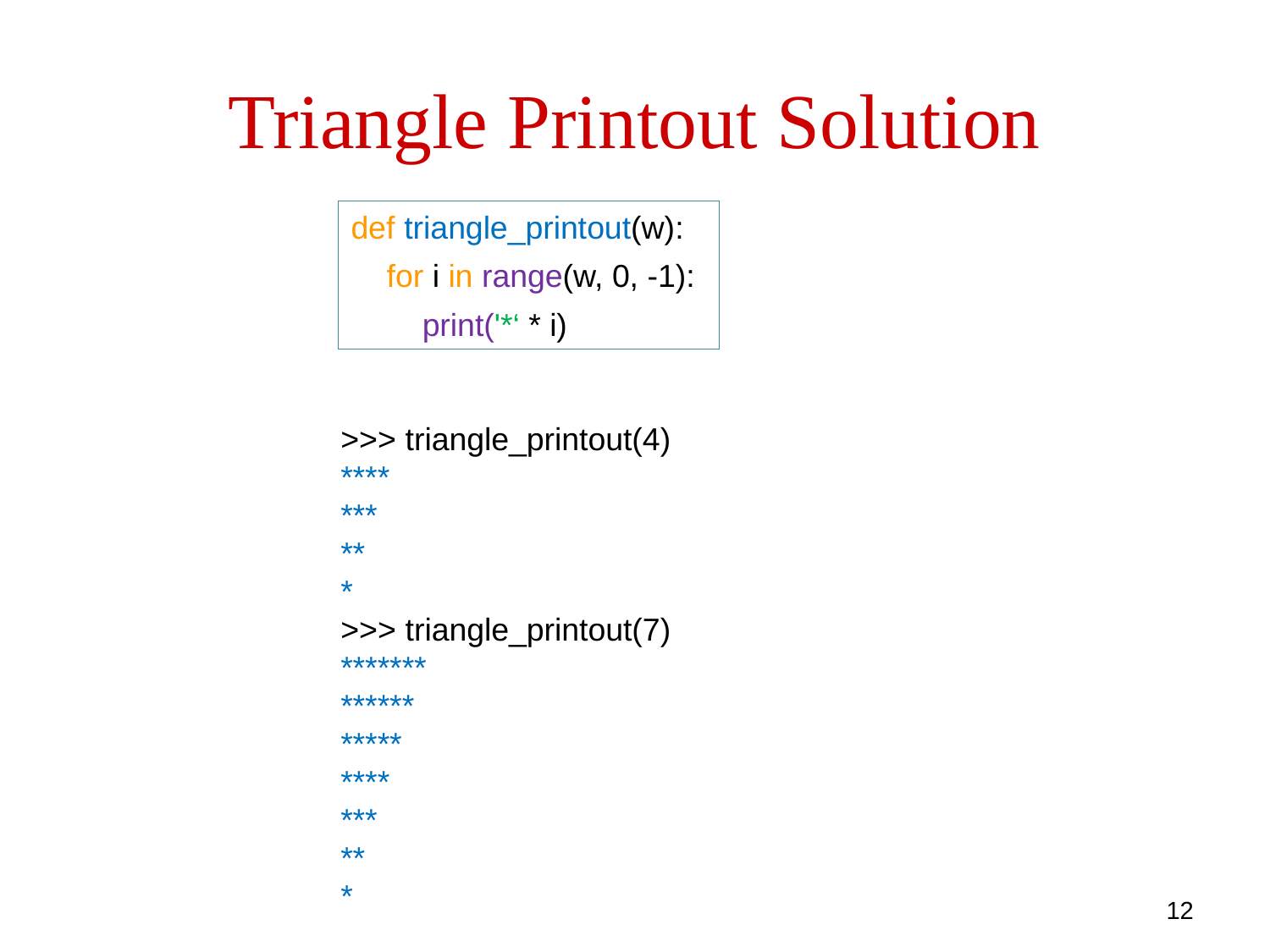

Triangle Printout Solution
def triangle_printout(w):
    for i in range(w, 0, -1):
        print('*‘ * i)
>>> triangle_printout(4)
****
***
**
*
>>> triangle_printout(7)
*******
******
*****
****
***
**
*
12